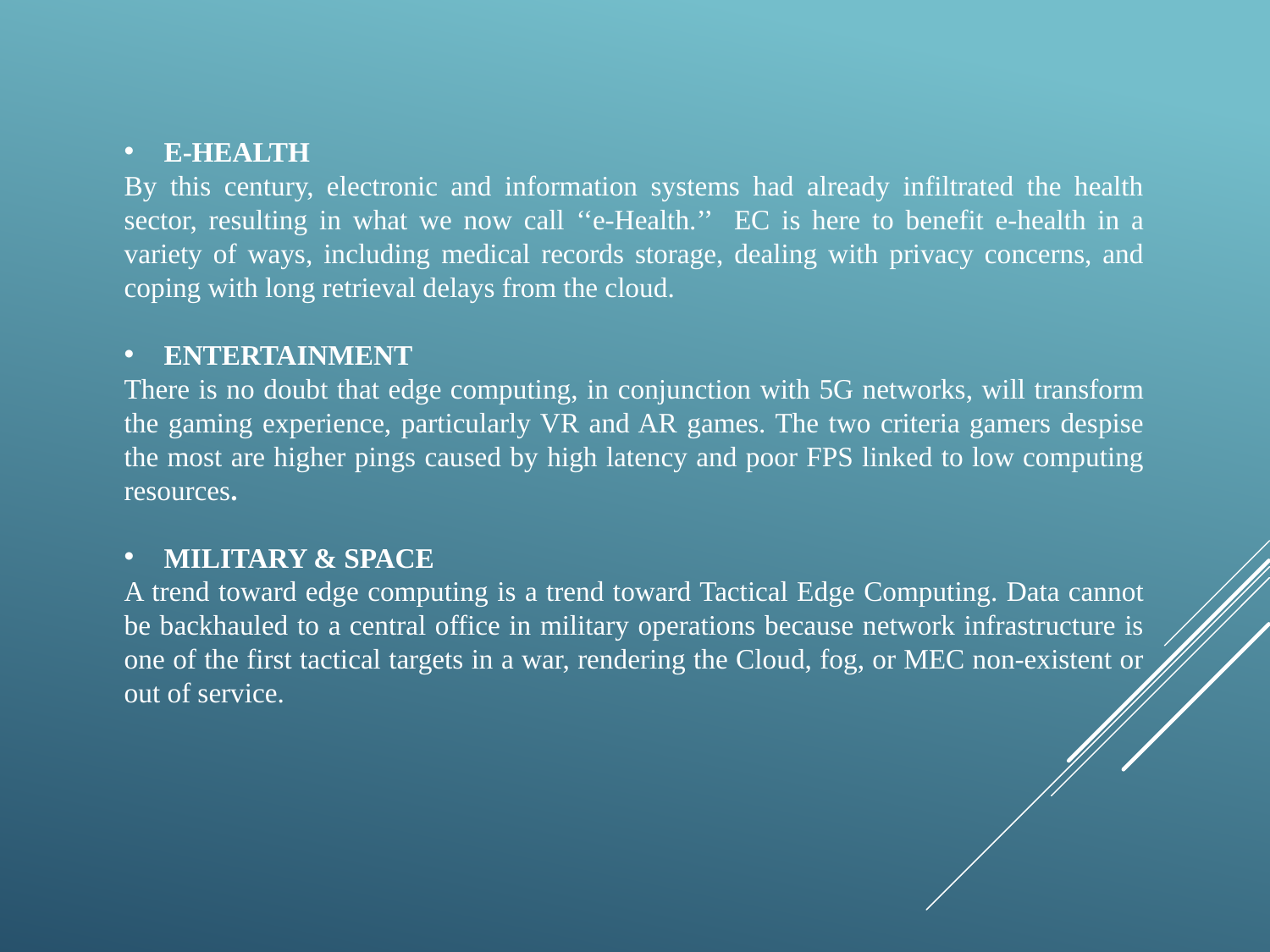

E-HEALTH
By this century, electronic and information systems had already infiltrated the health sector, resulting in what we now call ‘‘e-Health.’’  EC is here to benefit e-health in a variety of ways, including medical records storage, dealing with privacy concerns, and coping with long retrieval delays from the cloud.

ENTERTAINMENT
There is no doubt that edge computing, in conjunction with 5G networks, will transform the gaming experience, particularly VR and AR games. The two criteria gamers despise the most are higher pings caused by high latency and poor FPS linked to low computing resources.

MILITARY & SPACE
A trend toward edge computing is a trend toward Tactical Edge Computing. Data cannot be backhauled to a central office in military operations because network infrastructure is one of the first tactical targets in a war, rendering the Cloud, fog, or MEC non-existent or out of service.